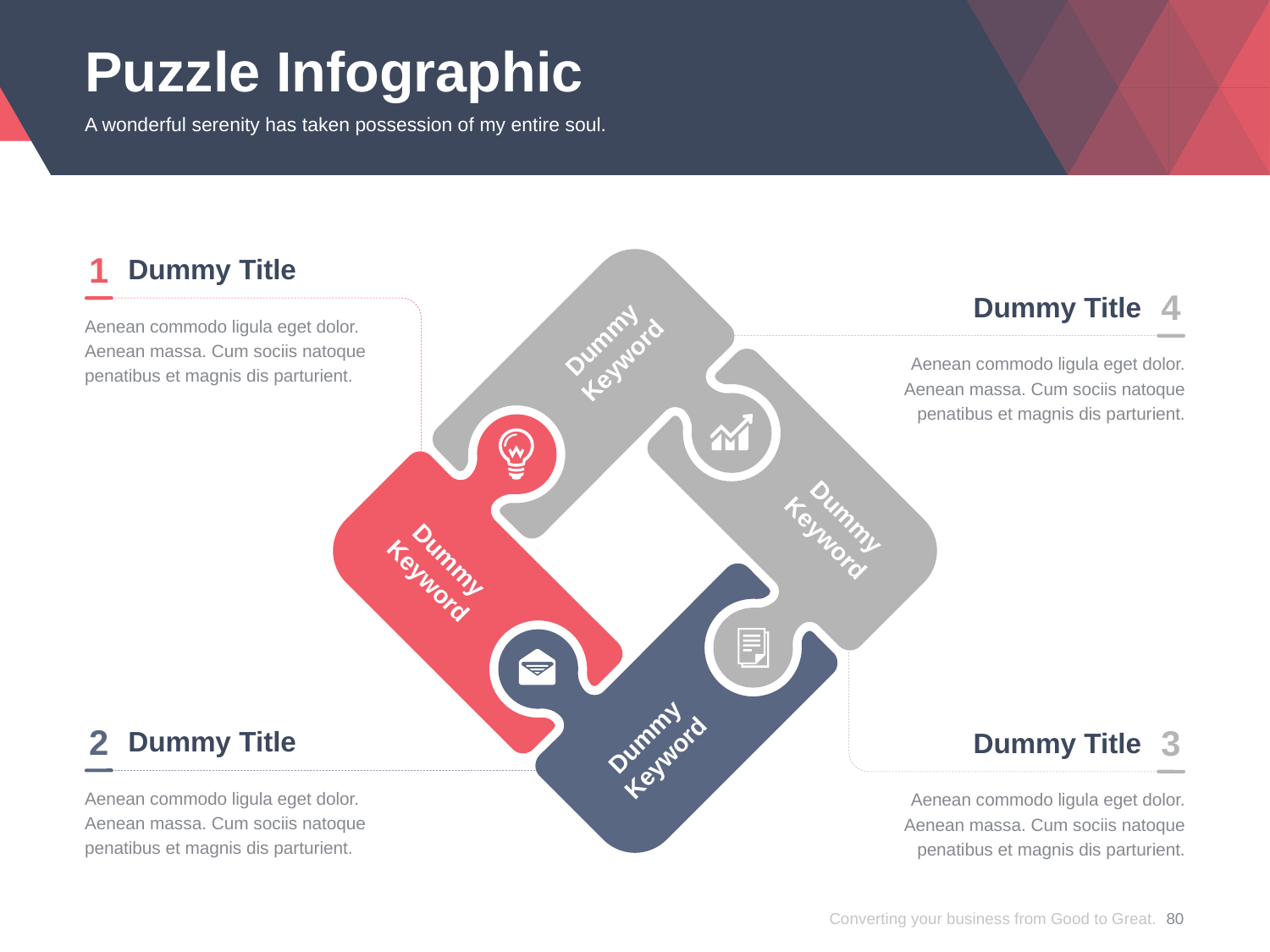

# Puzzle Infographic
A wonderful serenity has taken possession of my entire soul.
1

Dummy Title
4
Dummy Title

Aenean commodo ligula eget dolor. Aenean massa. Cum sociis natoque penatibus et magnis dis parturient.
Dummy
Keyword

Aenean commodo ligula eget dolor. Aenean massa. Cum sociis natoque penatibus et magnis dis parturient.

Dummy
Keyword
Dummy
Keyword

Dummy
Keyword
2
3
Dummy Title
Dummy Title

Aenean commodo ligula eget dolor. Aenean massa. Cum sociis natoque penatibus et magnis dis parturient.
Aenean commodo ligula eget dolor. Aenean massa. Cum sociis natoque penatibus et magnis dis parturient.
Converting your business from Good to Great.
80